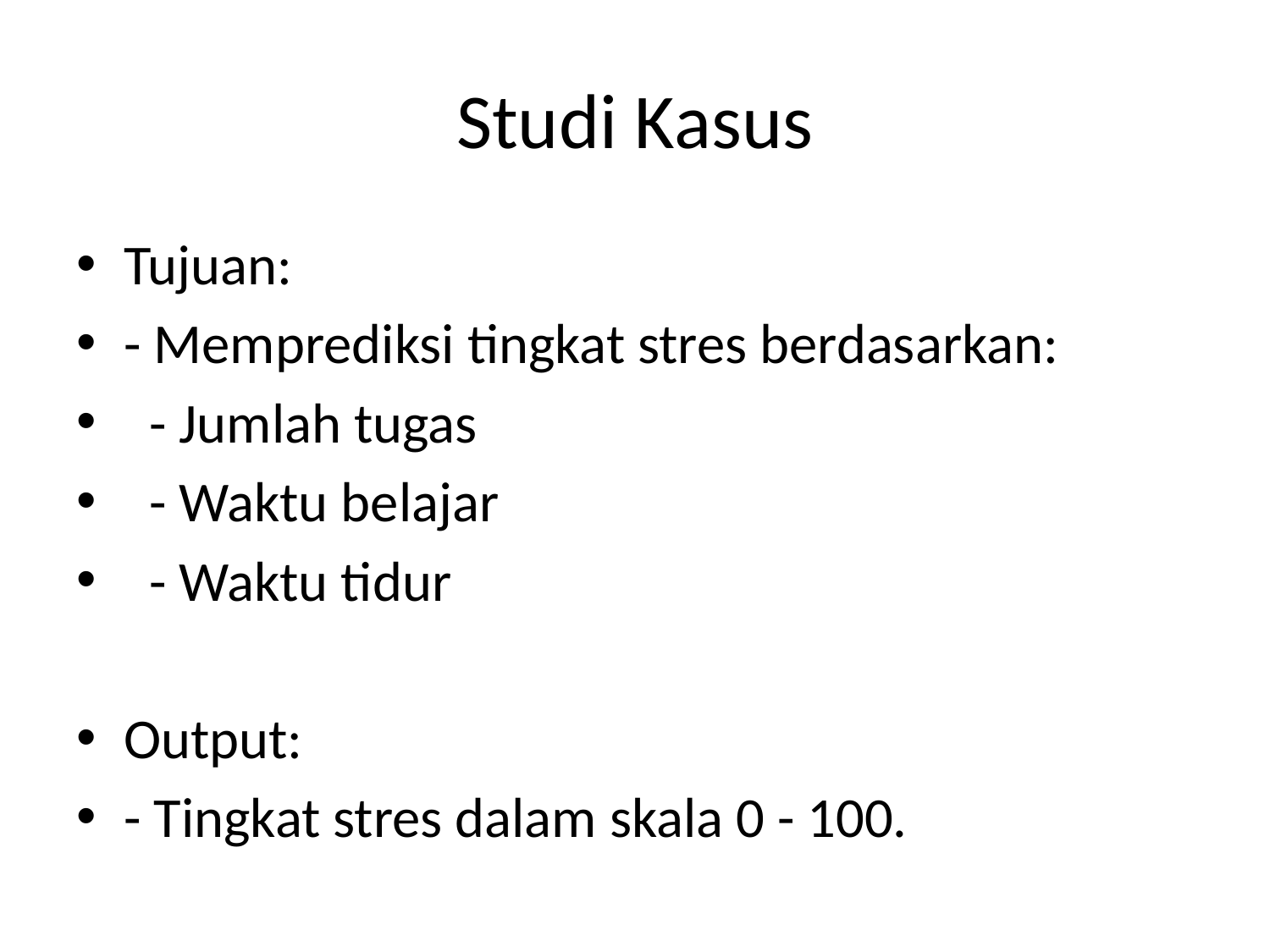

# Studi Kasus
Tujuan:
- Memprediksi tingkat stres berdasarkan:
  - Jumlah tugas
  - Waktu belajar
  - Waktu tidur

Output:
- Tingkat stres dalam skala 0 - 100.